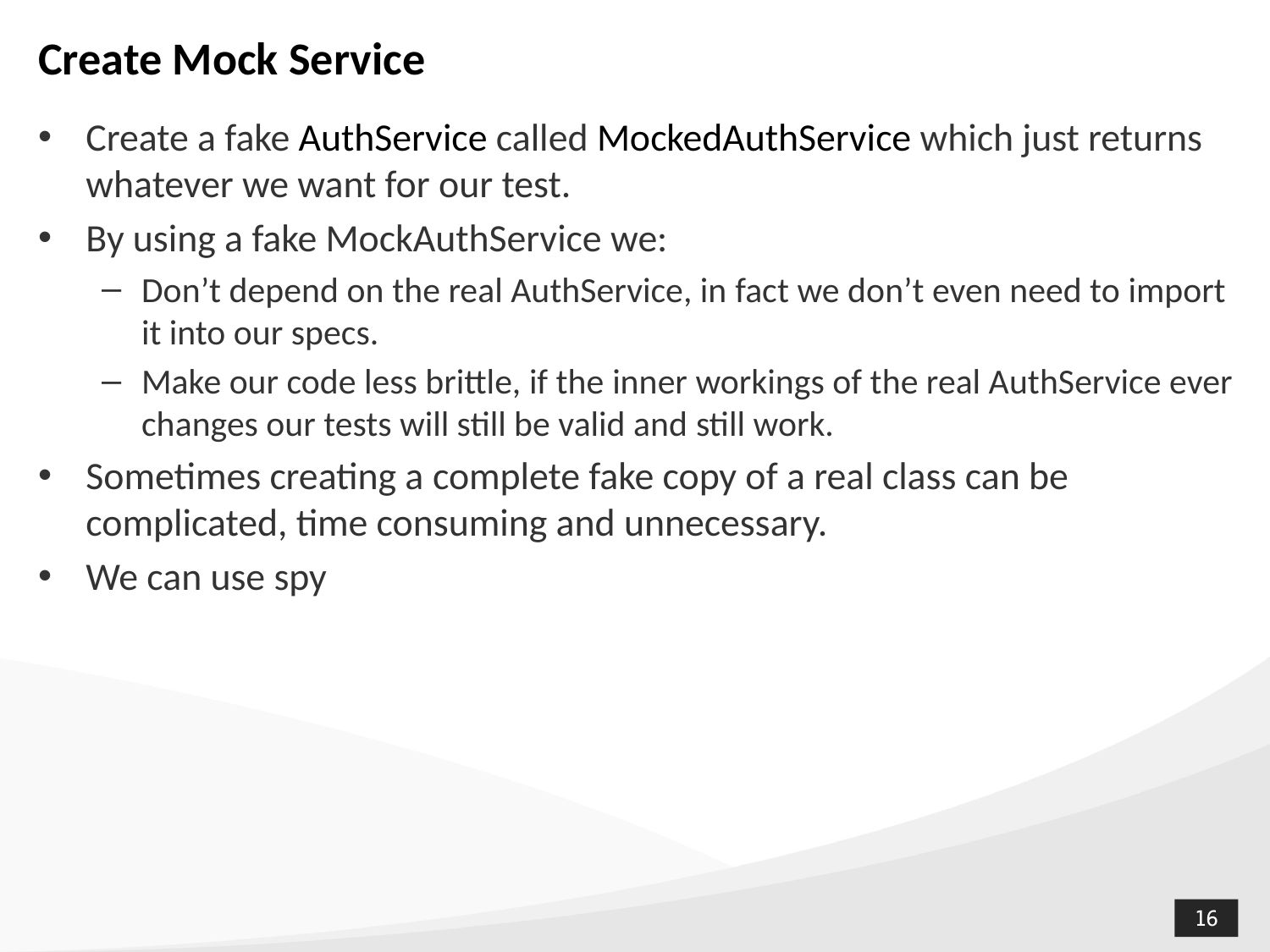

# Create Mock Service
Create a fake AuthService called MockedAuthService which just returns whatever we want for our test.
By using a fake MockAuthService we:
Don’t depend on the real AuthService, in fact we don’t even need to import it into our specs.
Make our code less brittle, if the inner workings of the real AuthService ever changes our tests will still be valid and still work.
Sometimes creating a complete fake copy of a real class can be complicated, time consuming and unnecessary.
We can use spy